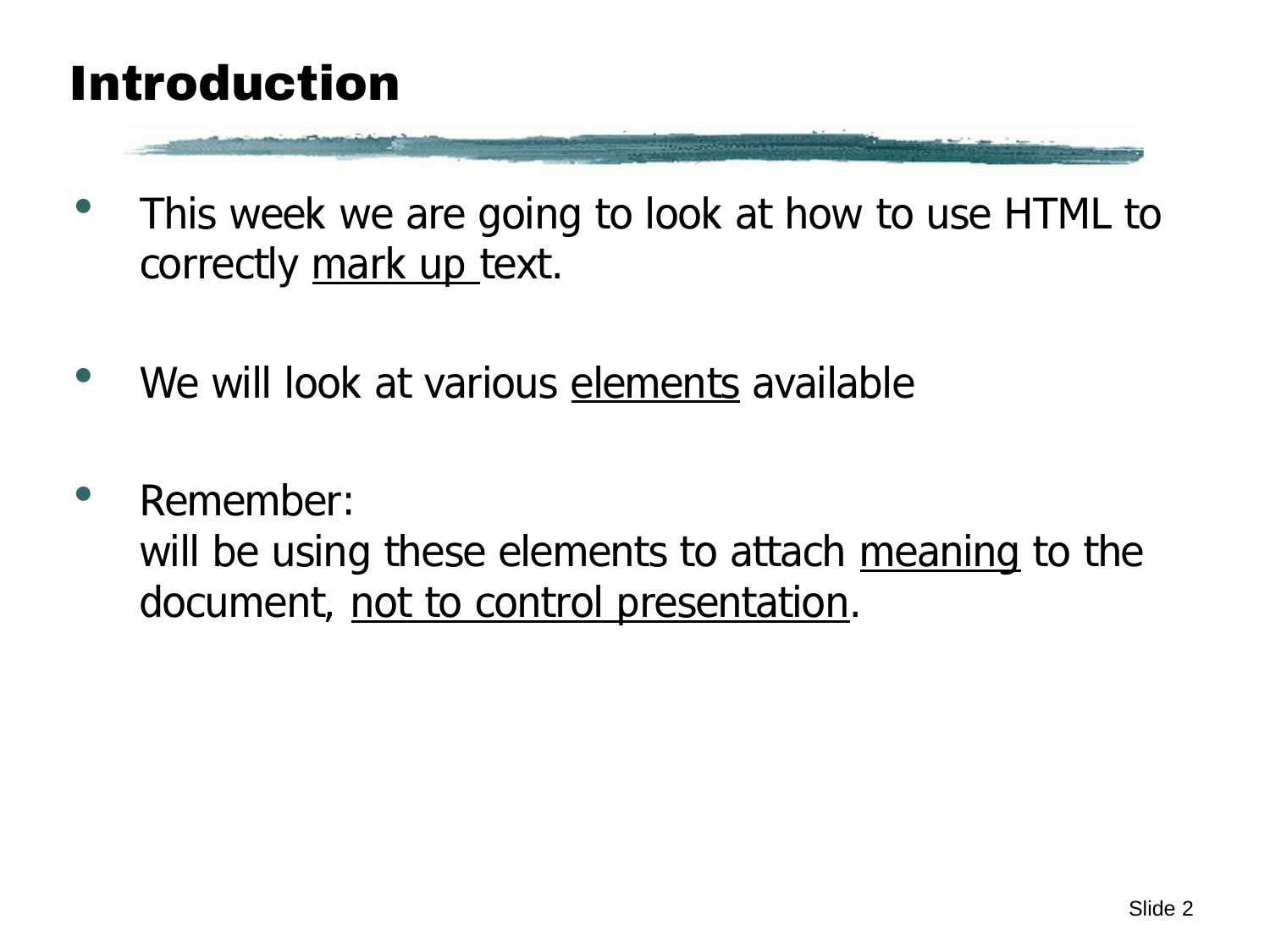

# Introduction
This week we are going to look at how to use HTML to correctly mark up text.

We will look at various elements available

Remember:
will be using these elements to attach meaning to the document, not to control presentation.

Slide 2